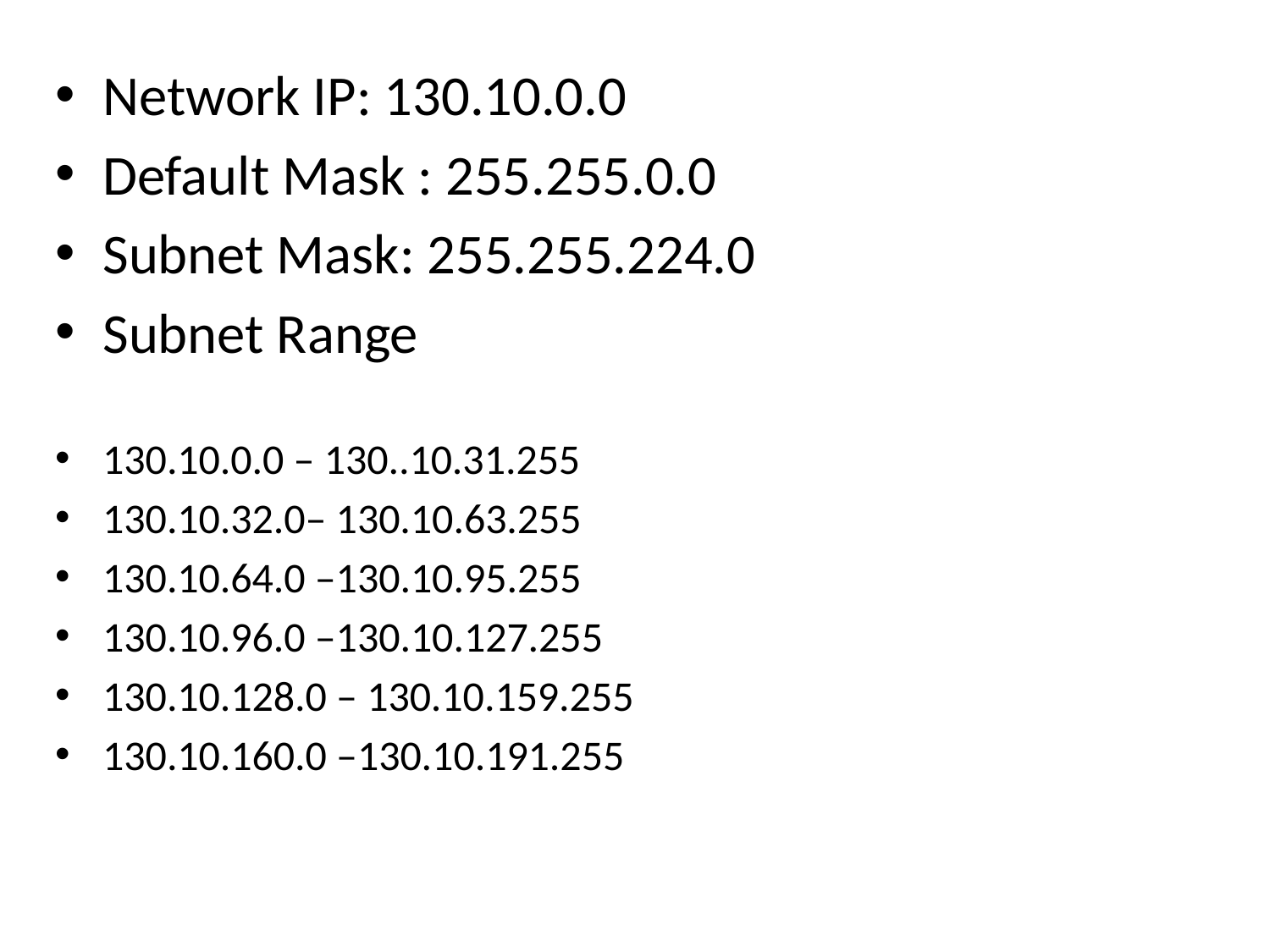

Network IP: 130.10.0.0
Default Mask : 255.255.0.0
Subnet Mask: 255.255.224.0
Subnet Range

130.10.0.0 – 130..10.31.255
130.10.32.0– 130.10.63.255
130.10.64.0 –130.10.95.255
130.10.96.0 –130.10.127.255
130.10.128.0 – 130.10.159.255
130.10.160.0 –130.10.191.255